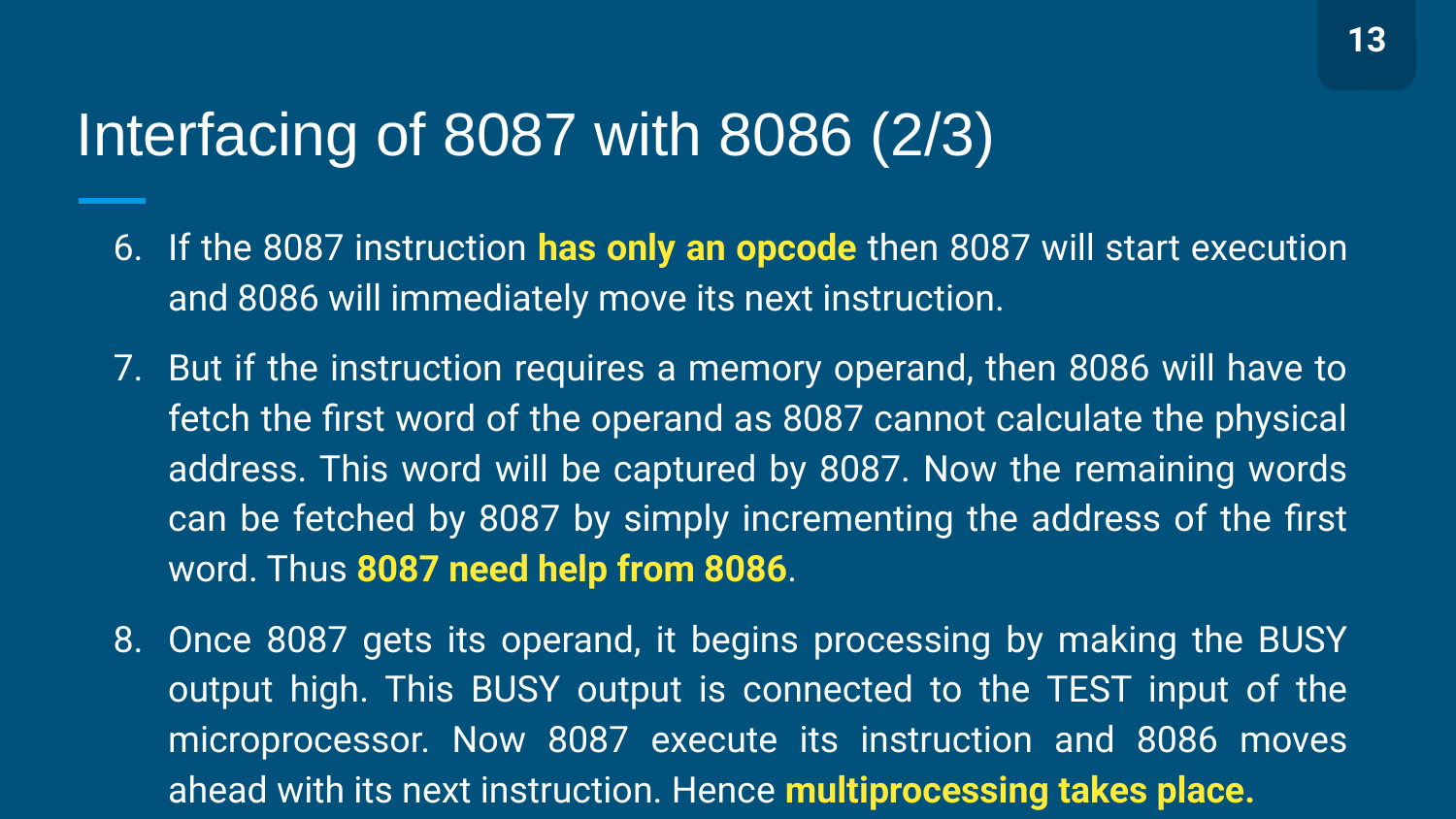

13
# Interfacing of 8087 with 8086 (2/3)
If the 8087 instruction has only an opcode then 8087 will start execution and 8086 will immediately move its next instruction.
But if the instruction requires a memory operand, then 8086 will have to fetch the first word of the operand as 8087 cannot calculate the physical address. This word will be captured by 8087. Now the remaining words can be fetched by 8087 by simply incrementing the address of the first word. Thus 8087 need help from 8086.
Once 8087 gets its operand, it begins processing by making the BUSY output high. This BUSY output is connected to the TEST input of the microprocessor. Now 8087 execute its instruction and 8086 moves ahead with its next instruction. Hence multiprocessing takes place.